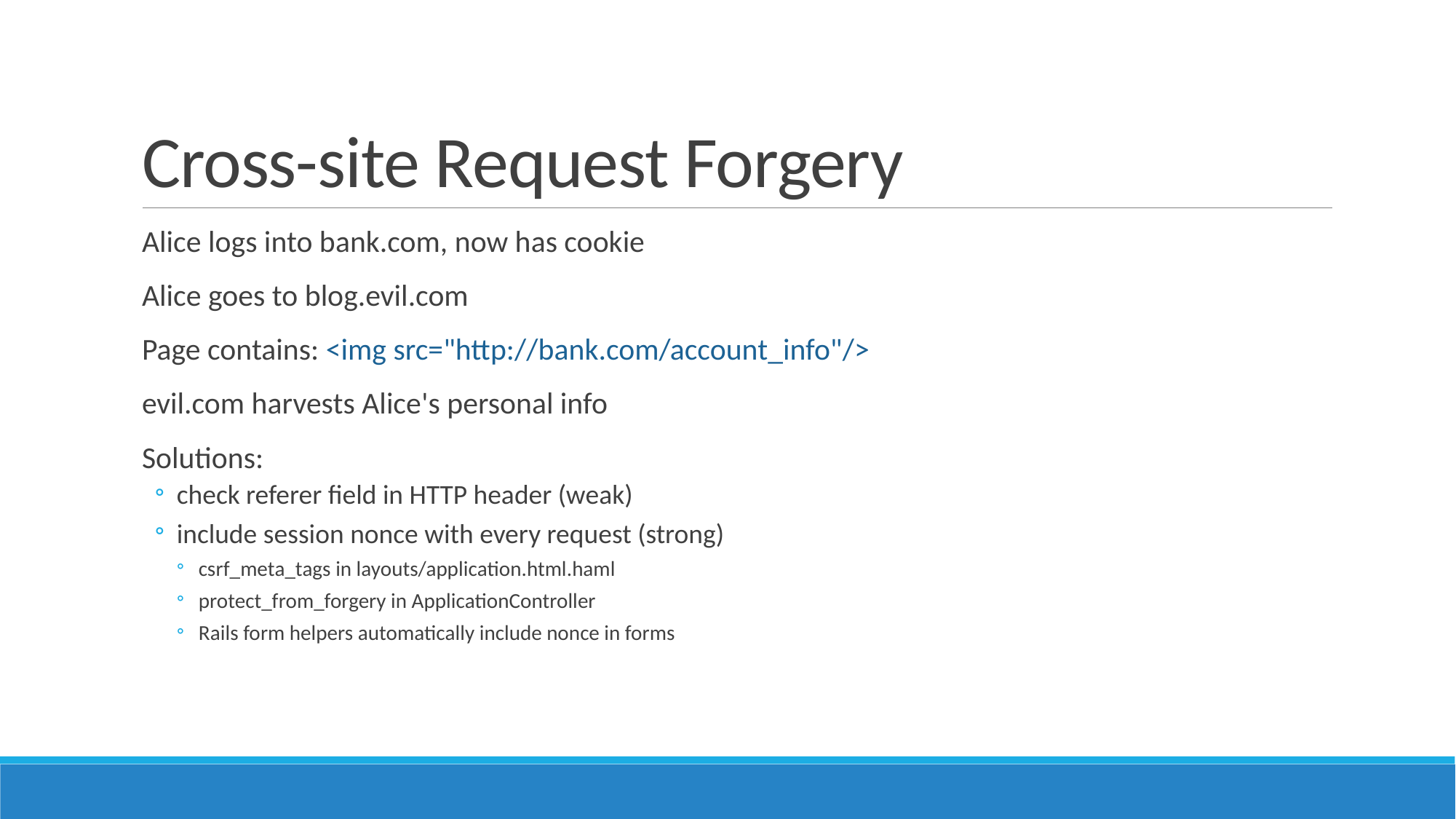

# Cross-site Request Forgery
Alice logs into bank.com, now has cookie
Alice goes to blog.evil.com
Page contains: <img src="http://bank.com/account_info"/>
evil.com harvests Alice's personal info
Solutions:
check referer field in HTTP header (weak)
include session nonce with every request (strong)
csrf_meta_tags in layouts/application.html.haml
protect_from_forgery in ApplicationController
Rails form helpers automatically include nonce in forms